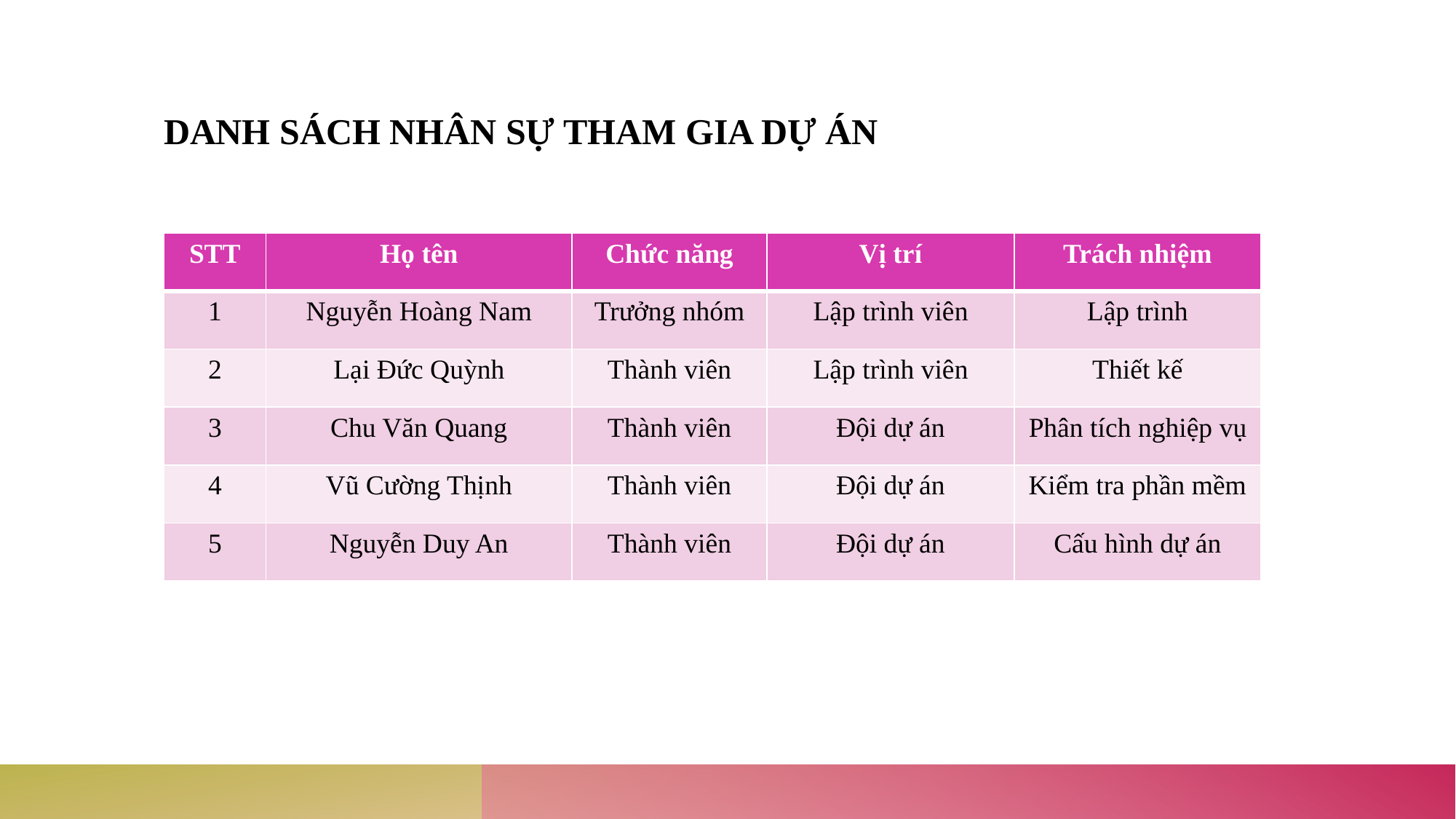

# Danh sách nhân sự tham gia dự án
| STT | Họ tên | Chức năng | Vị trí | Trách nhiệm |
| --- | --- | --- | --- | --- |
| 1 | Nguyễn Hoàng Nam | Trưởng nhóm | Lập trình viên | Lập trình |
| 2 | Lại Đức Quỳnh | Thành viên | Lập trình viên | Thiết kế |
| 3 | Chu Văn Quang | Thành viên | Đội dự án | Phân tích nghiệp vụ |
| 4 | Vũ Cường Thịnh | Thành viên | Đội dự án | Kiểm tra phần mềm |
| 5 | Nguyễn Duy An | Thành viên | Đội dự án | Cấu hình dự án |